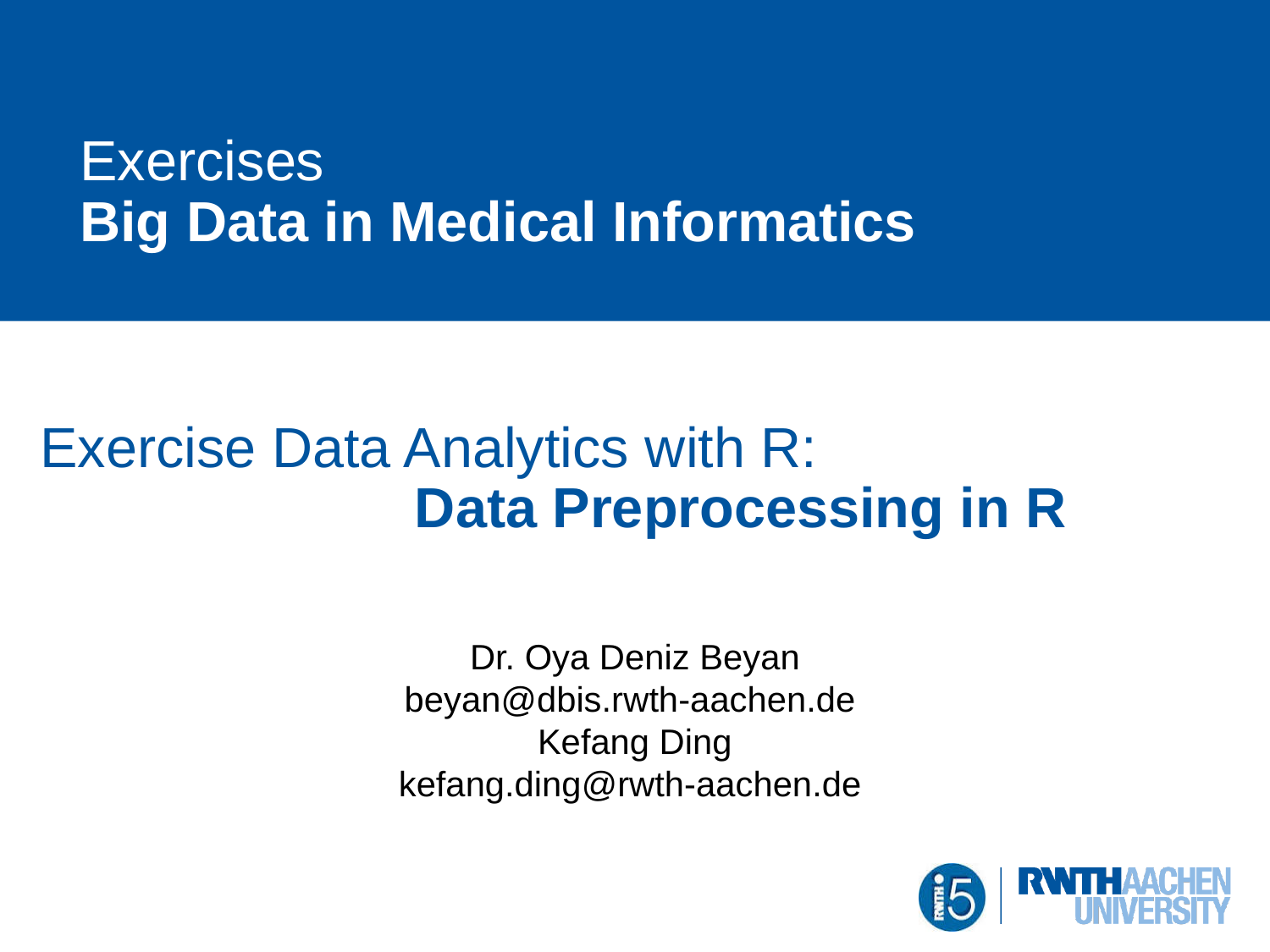

Exercises
Big Data in Medical Informatics
# Exercise Data Analytics with R: Data Preprocessing in R
Dr. Oya Deniz Beyan
beyan@dbis.rwth-aachen.de
Kefang Ding
kefang.ding@rwth-aachen.de
1 von 13